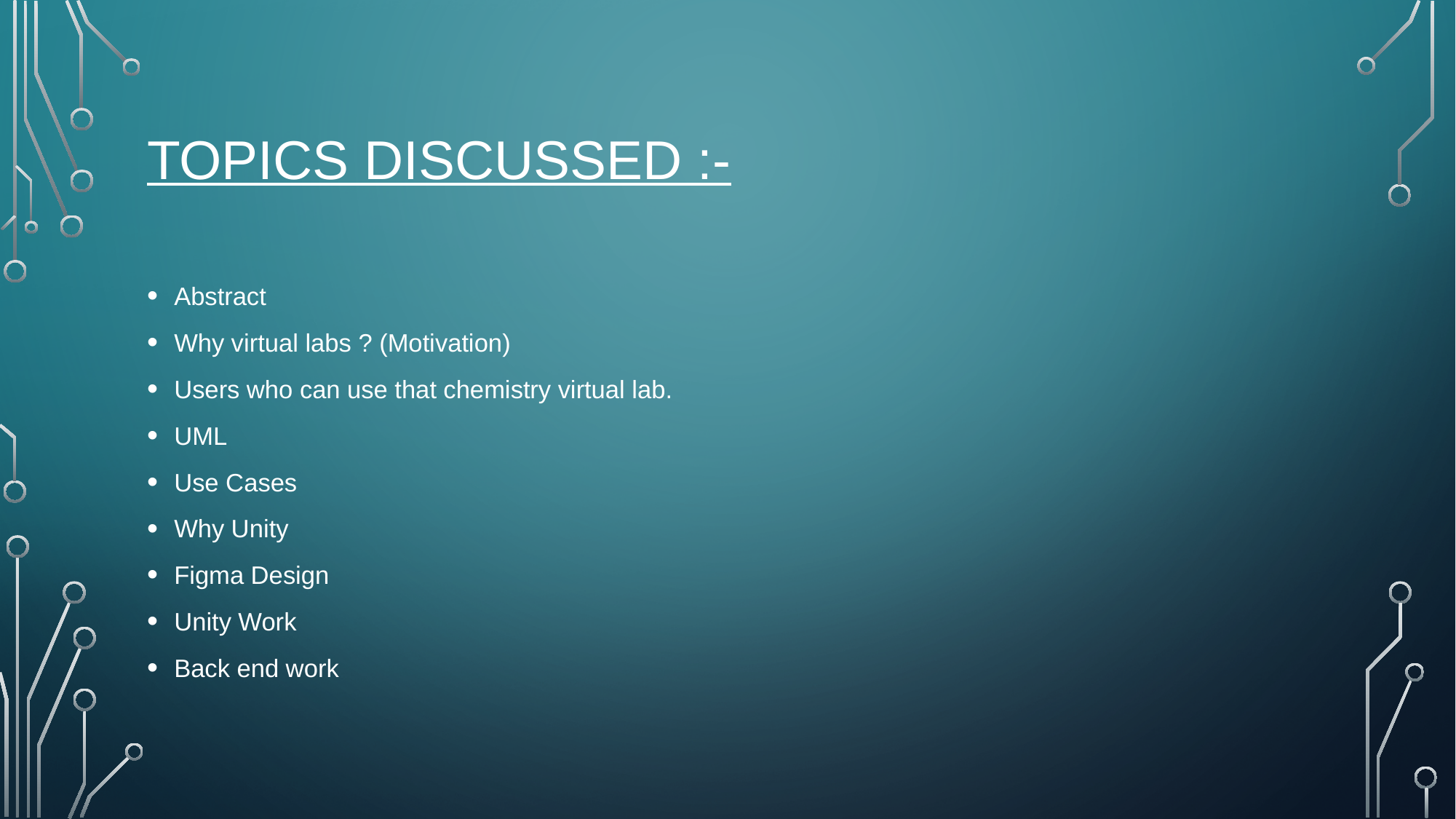

# Topics discussed :-
Abstract
Why virtual labs ? (Motivation)
Users who can use that chemistry virtual lab.
UML
Use Cases
Why Unity
Figma Design
Unity Work
Back end work